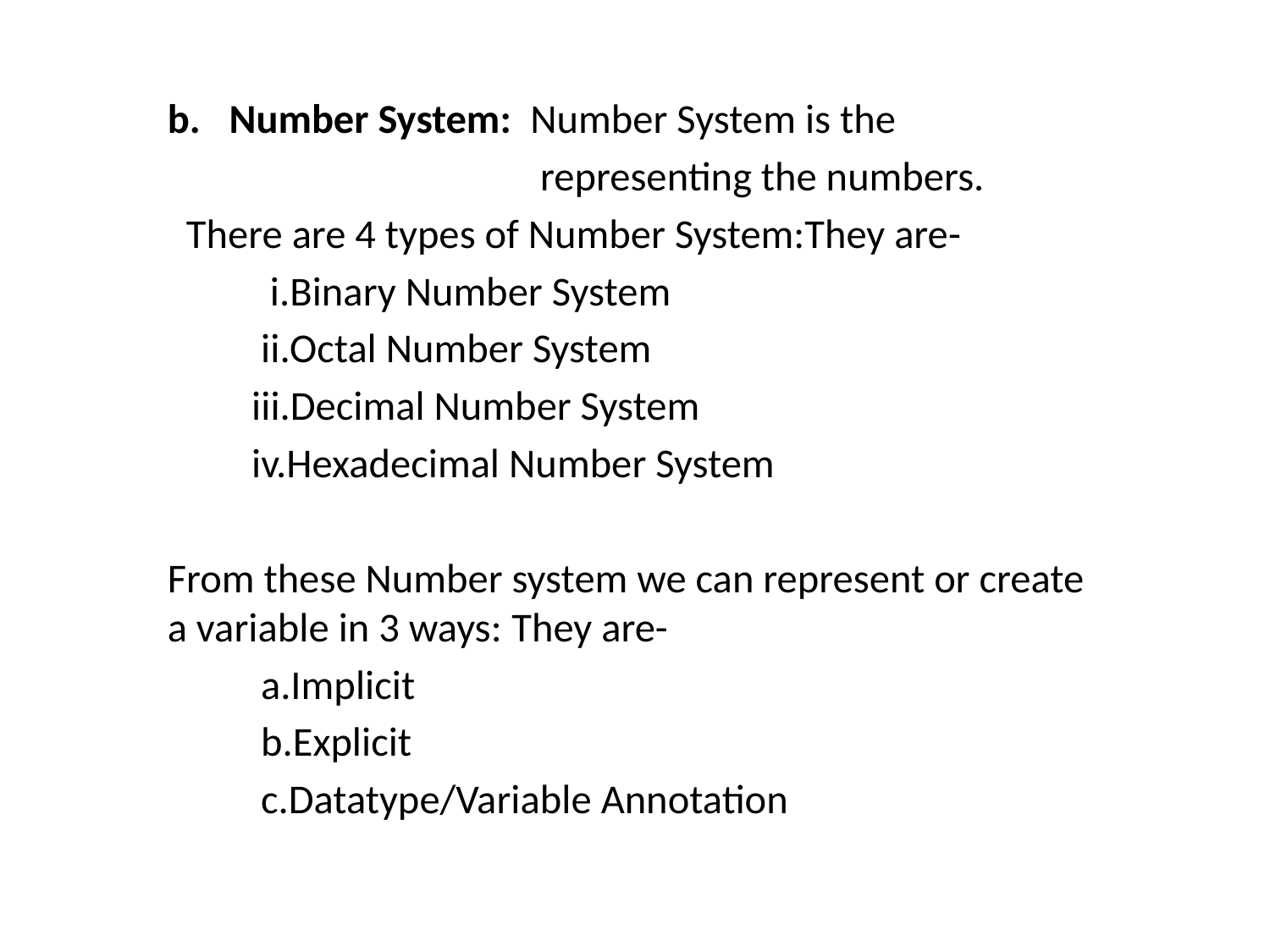

Number System:  Number System is the
                                        representing the numbers.
  There are 4 types of Number System:They are-
           i.Binary Number System
          ii.Octal Number System
         iii.Decimal Number System
         iv.Hexadecimal Number System

From these Number system we can represent or create a variable in 3 ways: They are-
          a.Implicit
          b.Explicit
          c.Datatype/Variable Annotation